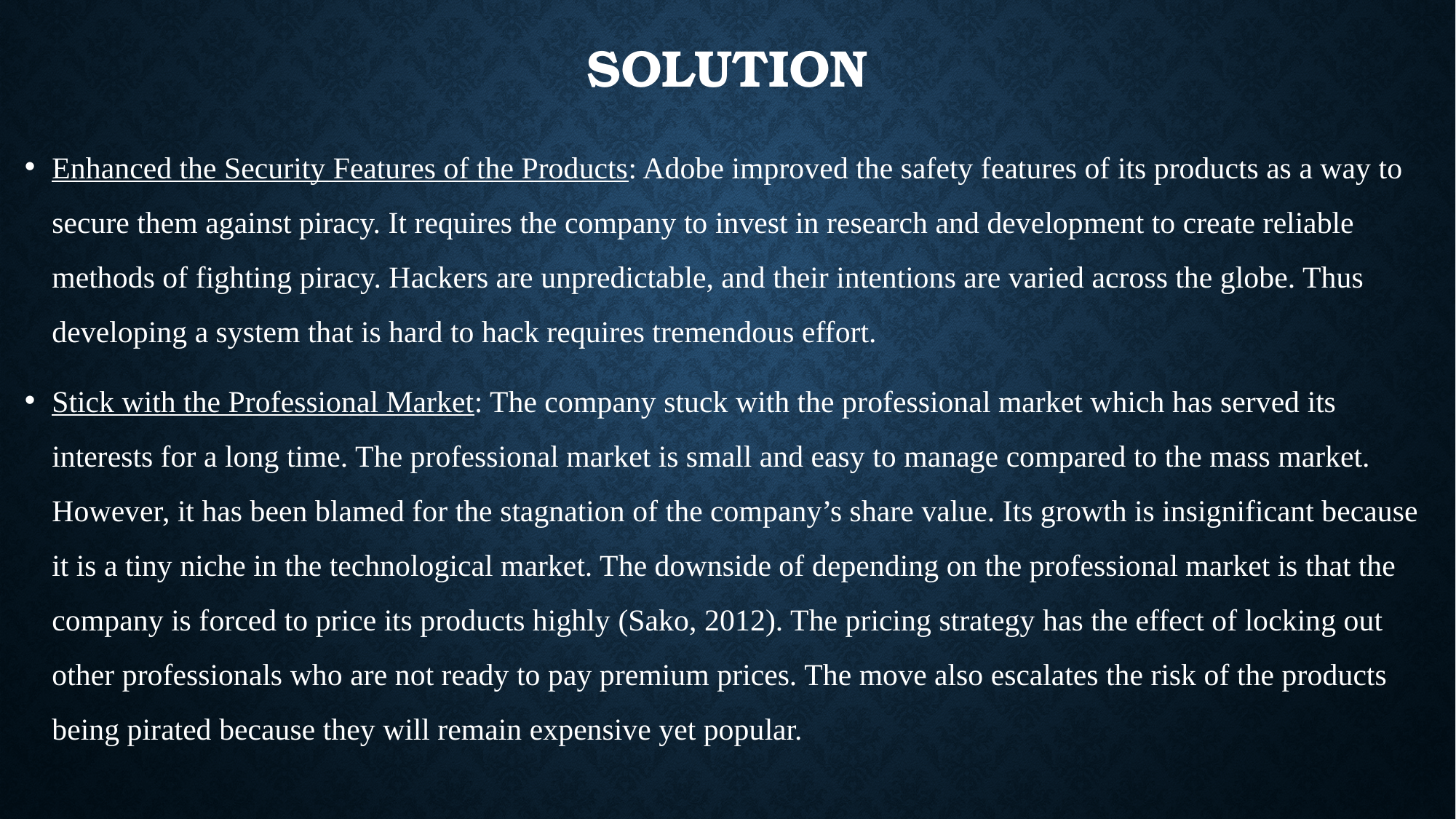

# SOLUTION
Enhanced the Security Features of the Products: Adobe improved the safety features of its products as a way to secure them against piracy. It requires the company to invest in research and development to create reliable methods of fighting piracy. Hackers are unpredictable, and their intentions are varied across the globe. Thus developing a system that is hard to hack requires tremendous effort.
Stick with the Professional Market: The company stuck with the professional market which has served its interests for a long time. The professional market is small and easy to manage compared to the mass market. However, it has been blamed for the stagnation of the company’s share value. Its growth is insignificant because it is a tiny niche in the technological market. The downside of depending on the professional market is that the company is forced to price its products highly (Sako, 2012). The pricing strategy has the effect of locking out other professionals who are not ready to pay premium prices. The move also escalates the risk of the products being pirated because they will remain expensive yet popular.